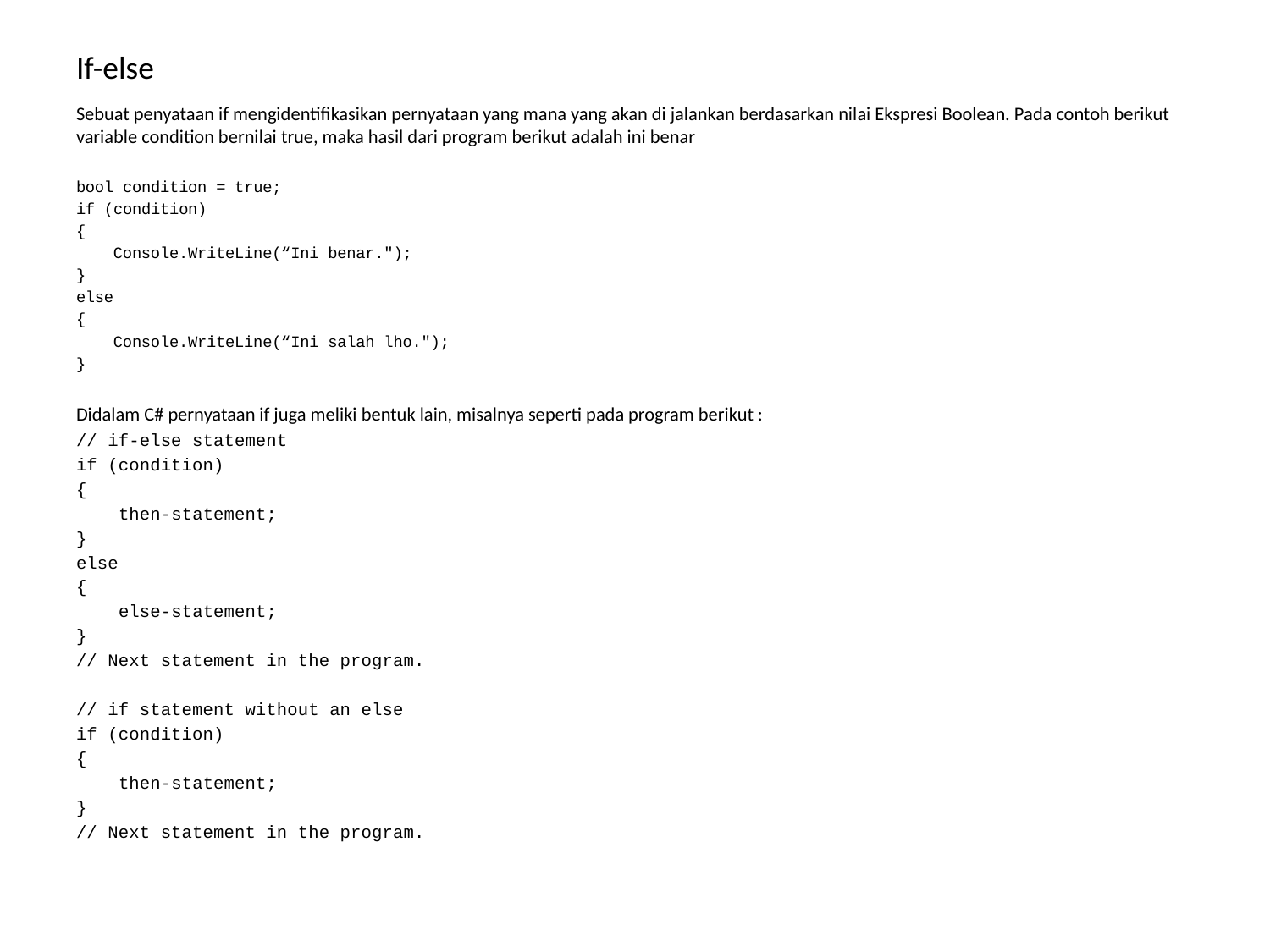

# If-else
Sebuat penyataan if mengidentifikasikan pernyataan yang mana yang akan di jalankan berdasarkan nilai Ekspresi Boolean. Pada contoh berikut variable condition bernilai true, maka hasil dari program berikut adalah ini benar

bool condition = true;
if (condition)
{
    Console.WriteLine(“Ini benar.");
}
else
{
    Console.WriteLine(“Ini salah lho.");
}

Didalam C# pernyataan if juga meliki bentuk lain, misalnya seperti pada program berikut :
// if-else statement
if (condition)
{
    then-statement;
}
else
{
    else-statement;
}
// Next statement in the program.

// if statement without an else
if (condition)
{
    then-statement;
}
// Next statement in the program.